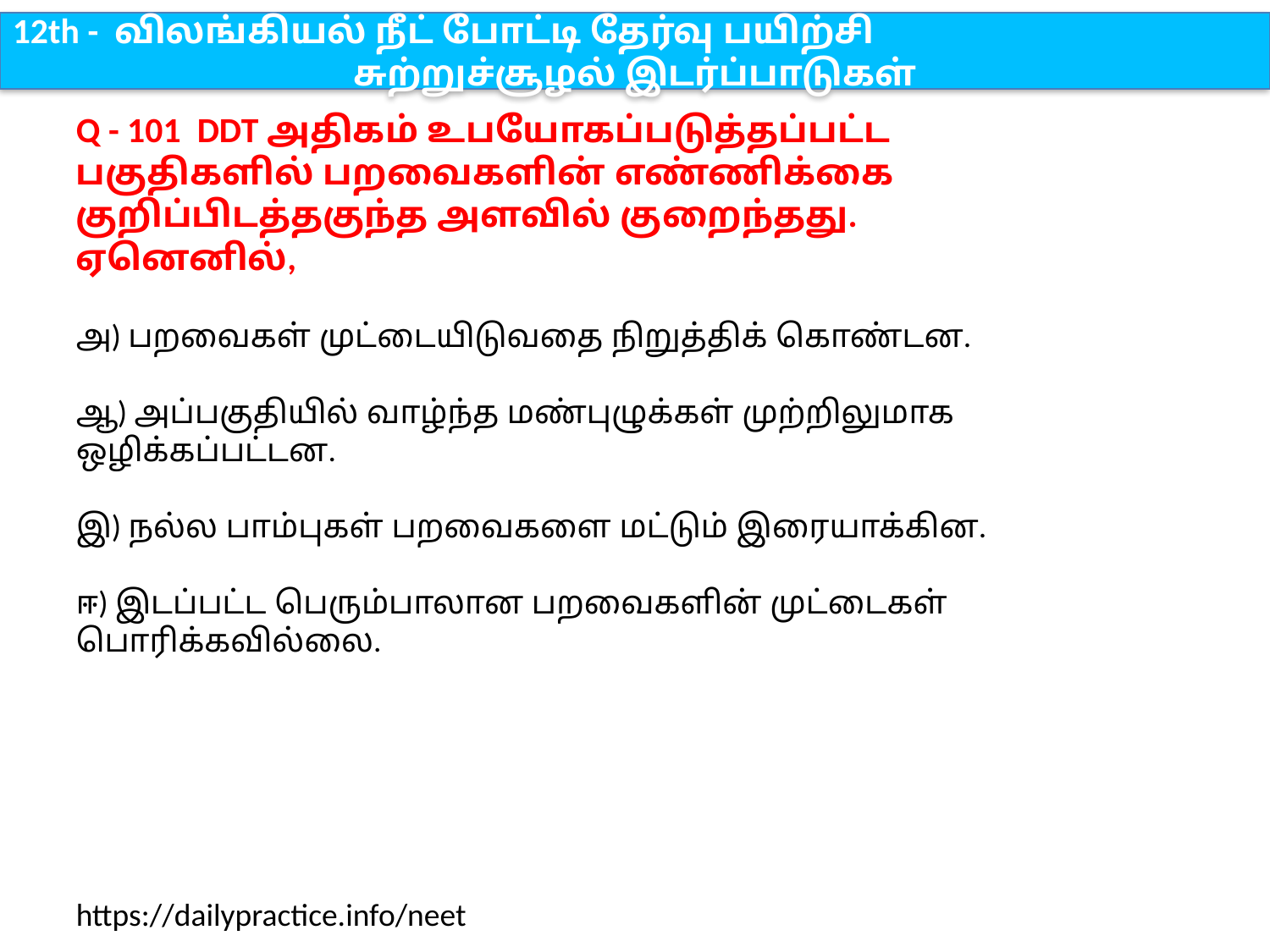

12th -  விலங்கியல் நீட் போட்டி தேர்வு பயிற்சி
சுற்றுச்சூழல் இடர்ப்பாடுகள்

Q - 101  DDT அதிகம் உபயோகப்படுத்தப்பட்ட பகுதிகளில் பறவைகளின் எண்ணிக்கை குறிப்பிடத்தகுந்த அளவில் குறைந்தது. ஏனெனில்,

அ) பறவைகள் முட்டையிடுவதை நிறுத்திக் கொண்டன.

ஆ) அப்பகுதியில் வாழ்ந்த மண்புழுக்கள் முற்றிலுமாக ஒழிக்கப்பட்டன.

இ) நல்ல பாம்புகள் பறவைகளை மட்டும் இரையாக்கின.

ஈ) இடப்பட்ட பெரும்பாலான பறவைகளின் முட்டைகள் பொரிக்கவில்லை.
https://dailypractice.info/neet